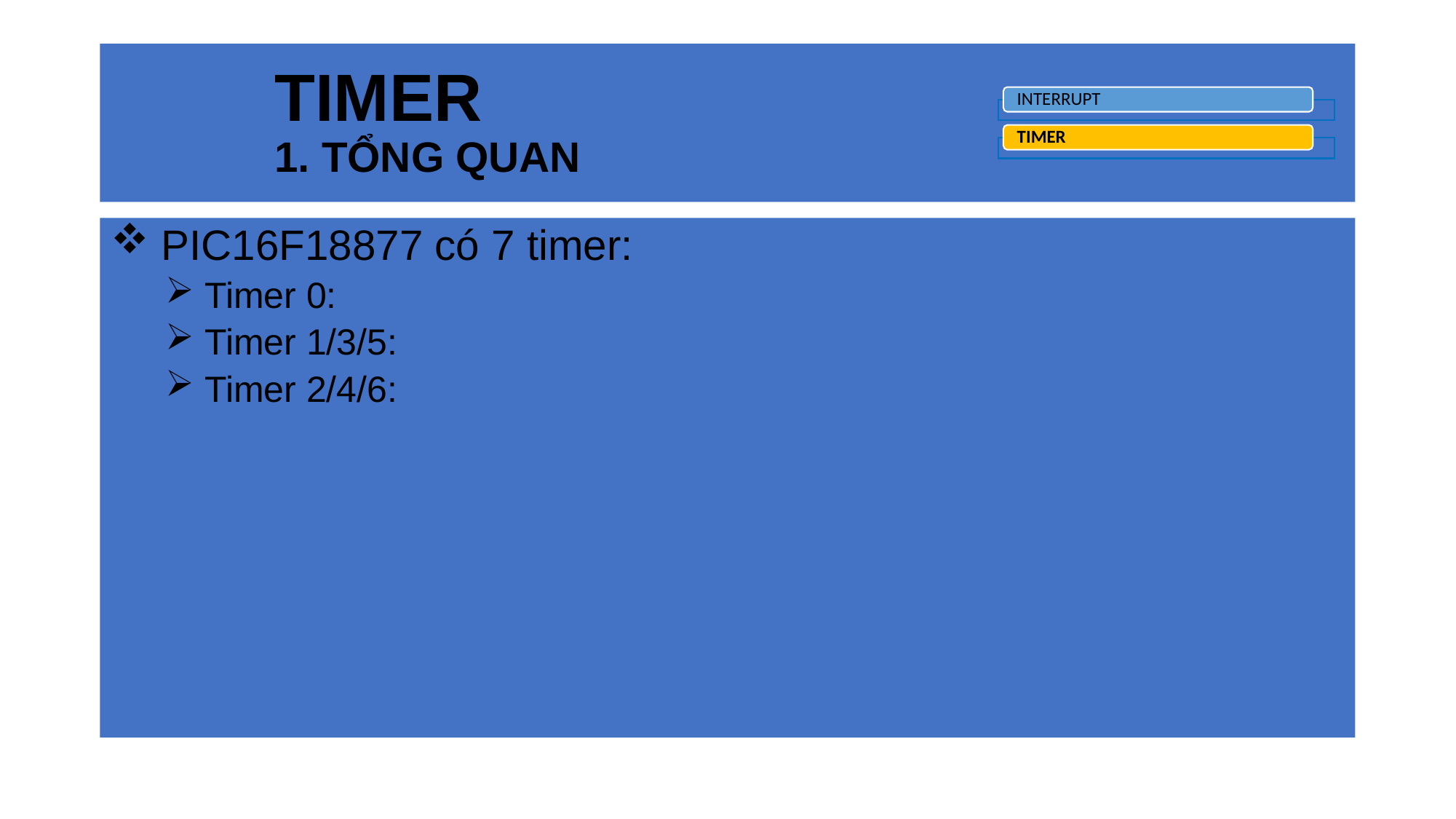

# TIMER 1. TỔNG QUAN
INTERRUPT

TIMER

 PIC16F18877 có 7 timer:
 Timer 0:
 Timer 1/3/5:
 Timer 2/4/6: